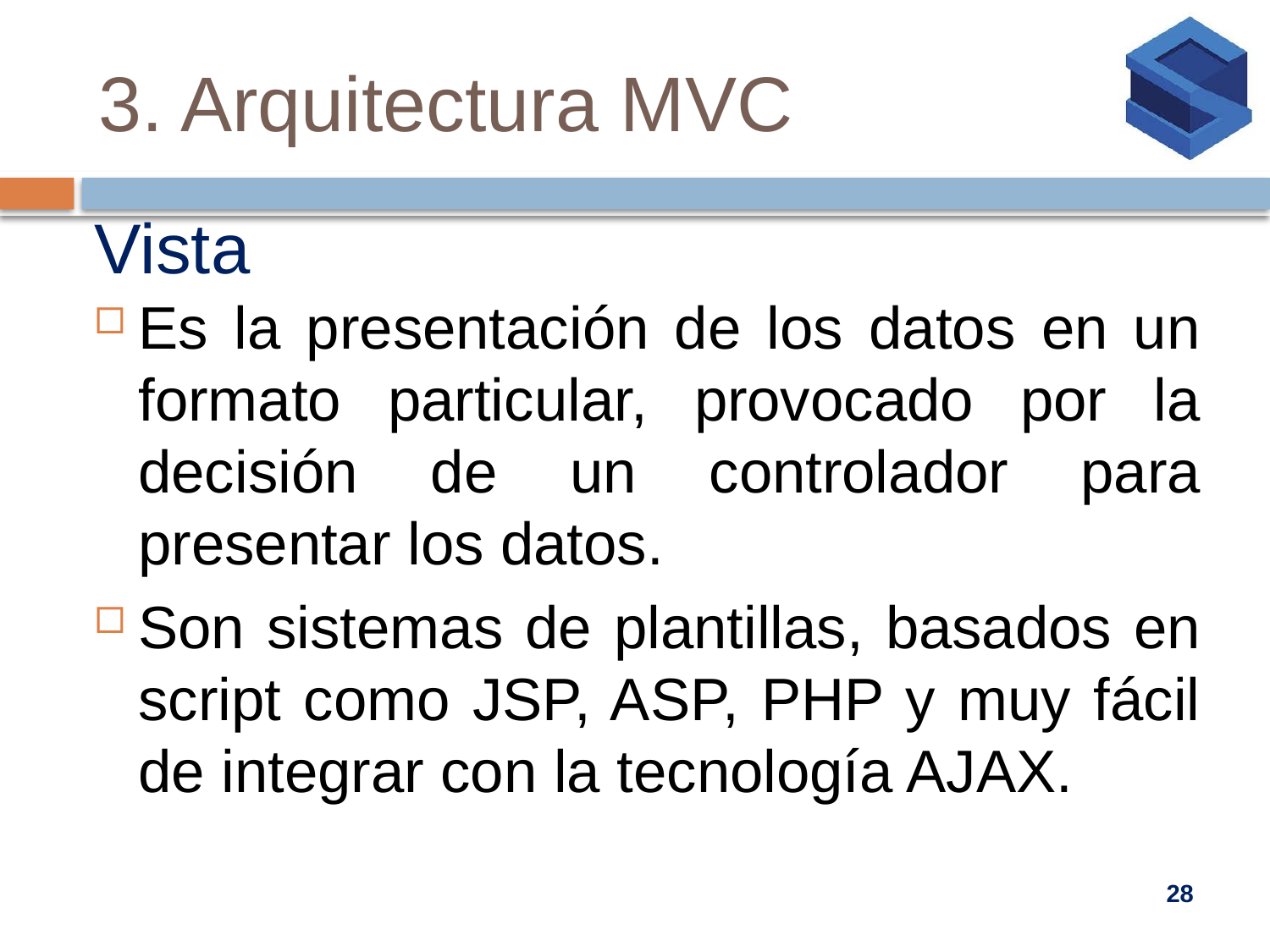

# 3. Arquitectura MVC
Vista
Es la presentación de los datos en un formato particular, provocado por la decisión de un controlador para presentar los datos.
Son sistemas de plantillas, basados en script como JSP, ASP, PHP y muy fácil de integrar con la tecnología AJAX.
28